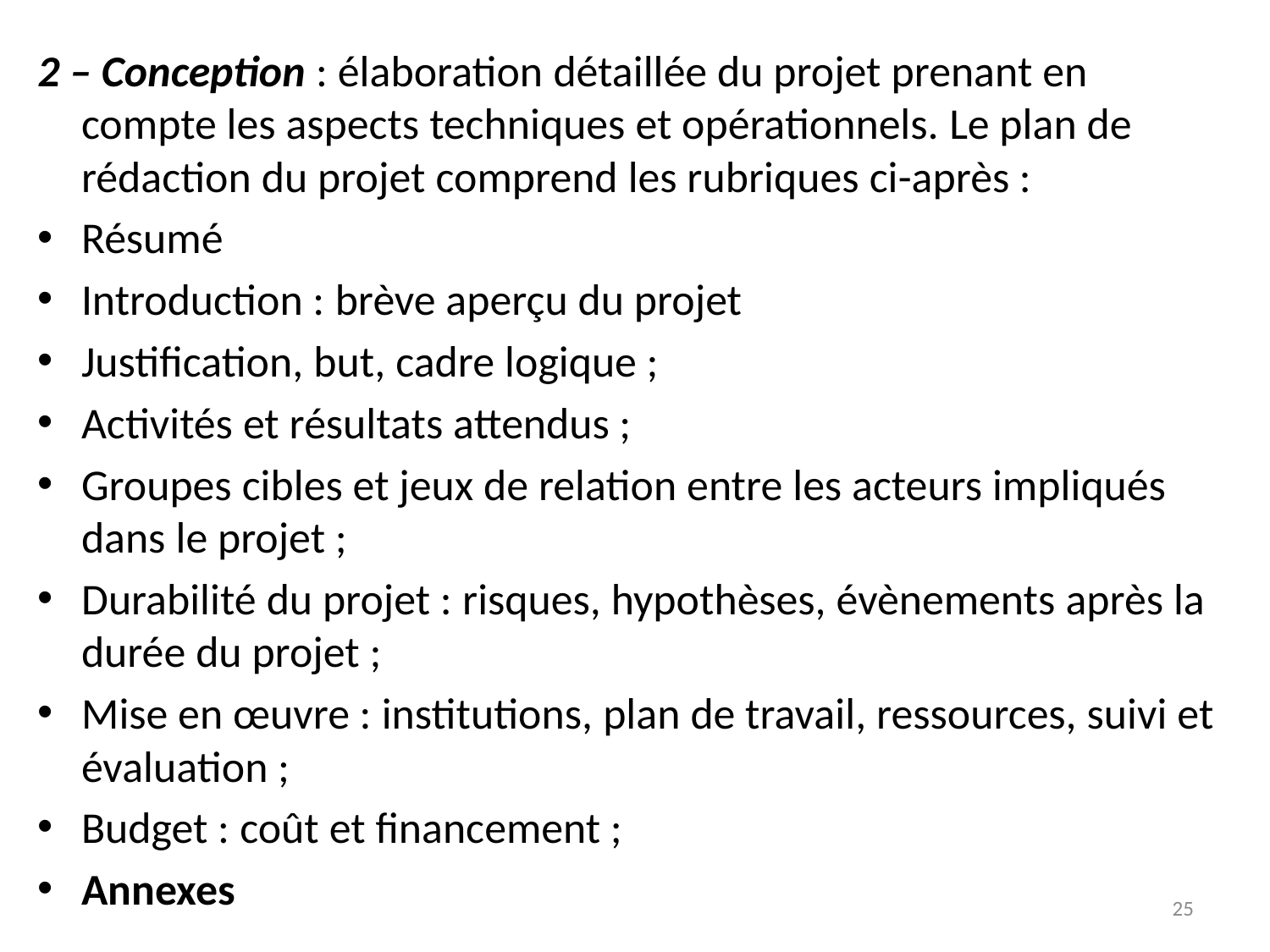

2 – Conception : élaboration détaillée du projet prenant en compte les aspects techniques et opérationnels. Le plan de rédaction du projet comprend les rubriques ci-après :
Résumé
Introduction : brève aperçu du projet
Justification, but, cadre logique ;
Activités et résultats attendus ;
Groupes cibles et jeux de relation entre les acteurs impliqués dans le projet ;
Durabilité du projet : risques, hypothèses, évènements après la durée du projet ;
Mise en œuvre : institutions, plan de travail, ressources, suivi et évaluation ;
Budget : coût et financement ;
Annexes

25